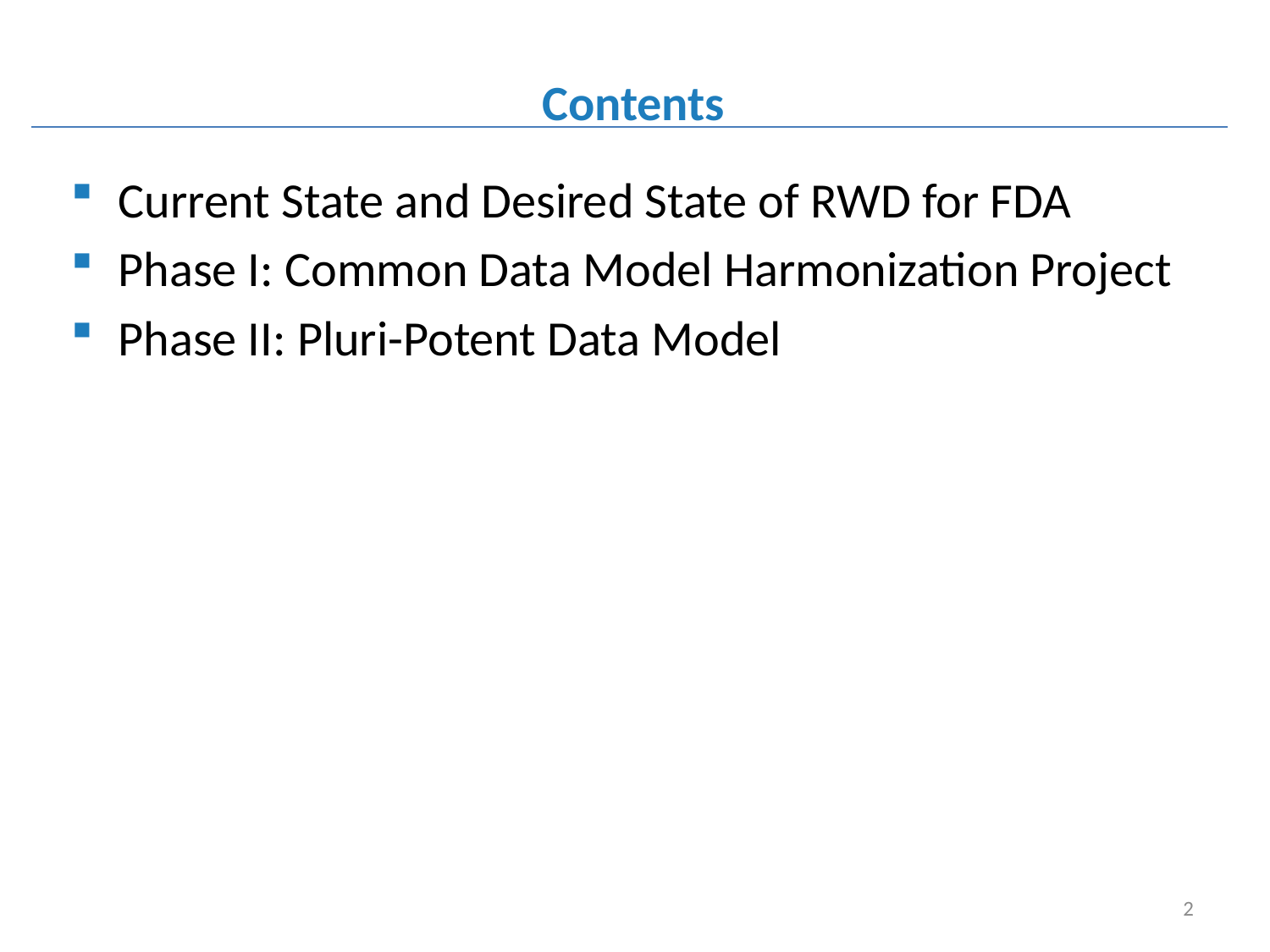

# Contents
Current State and Desired State of RWD for FDA
Phase I: Common Data Model Harmonization Project
Phase II: Pluri-Potent Data Model

2